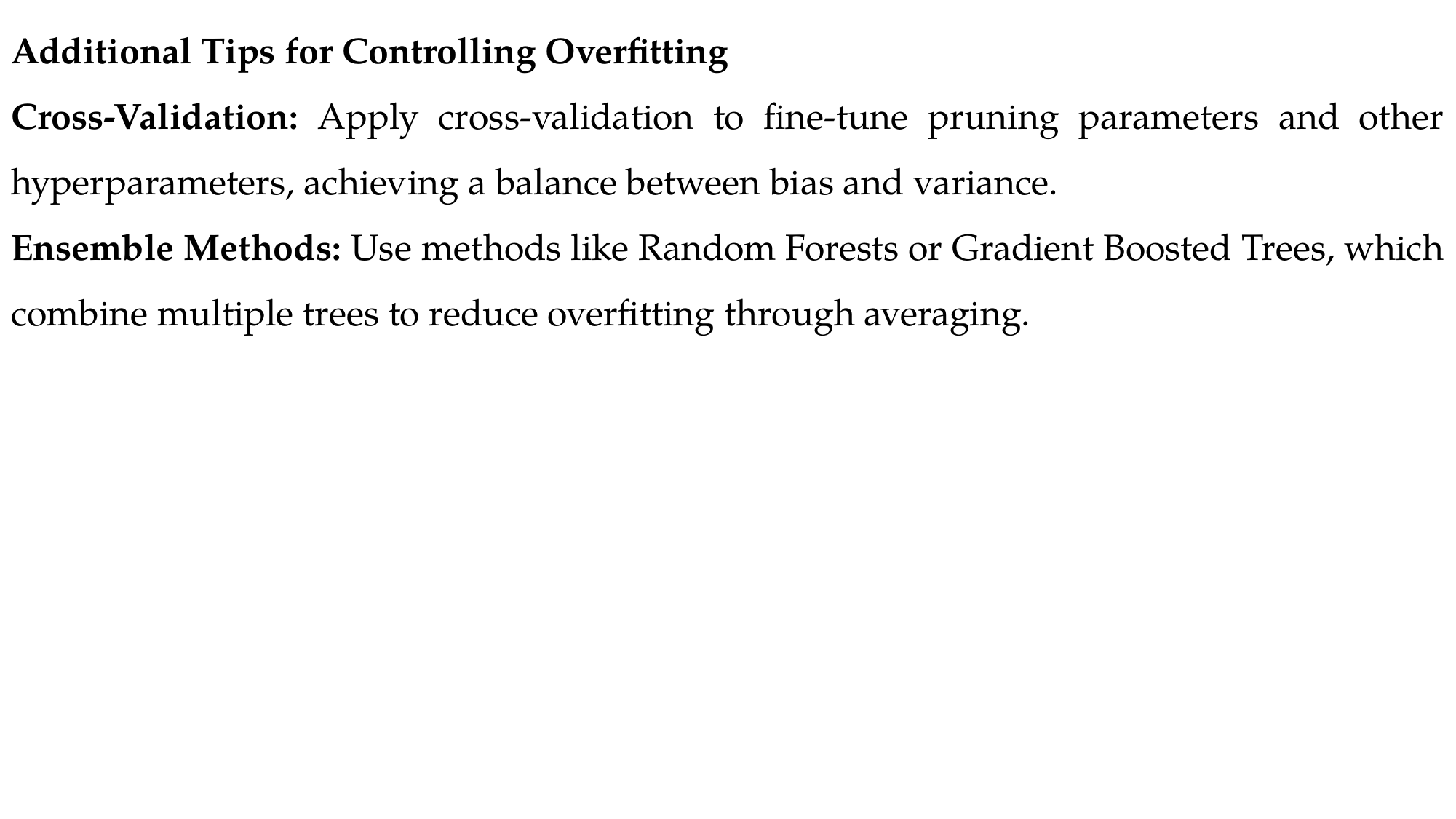

Additional Tips for Controlling Overfitting
Cross-Validation: Apply cross-validation to fine-tune pruning parameters and other hyperparameters, achieving a balance between bias and variance.
Ensemble Methods: Use methods like Random Forests or Gradient Boosted Trees, which combine multiple trees to reduce overfitting through averaging.